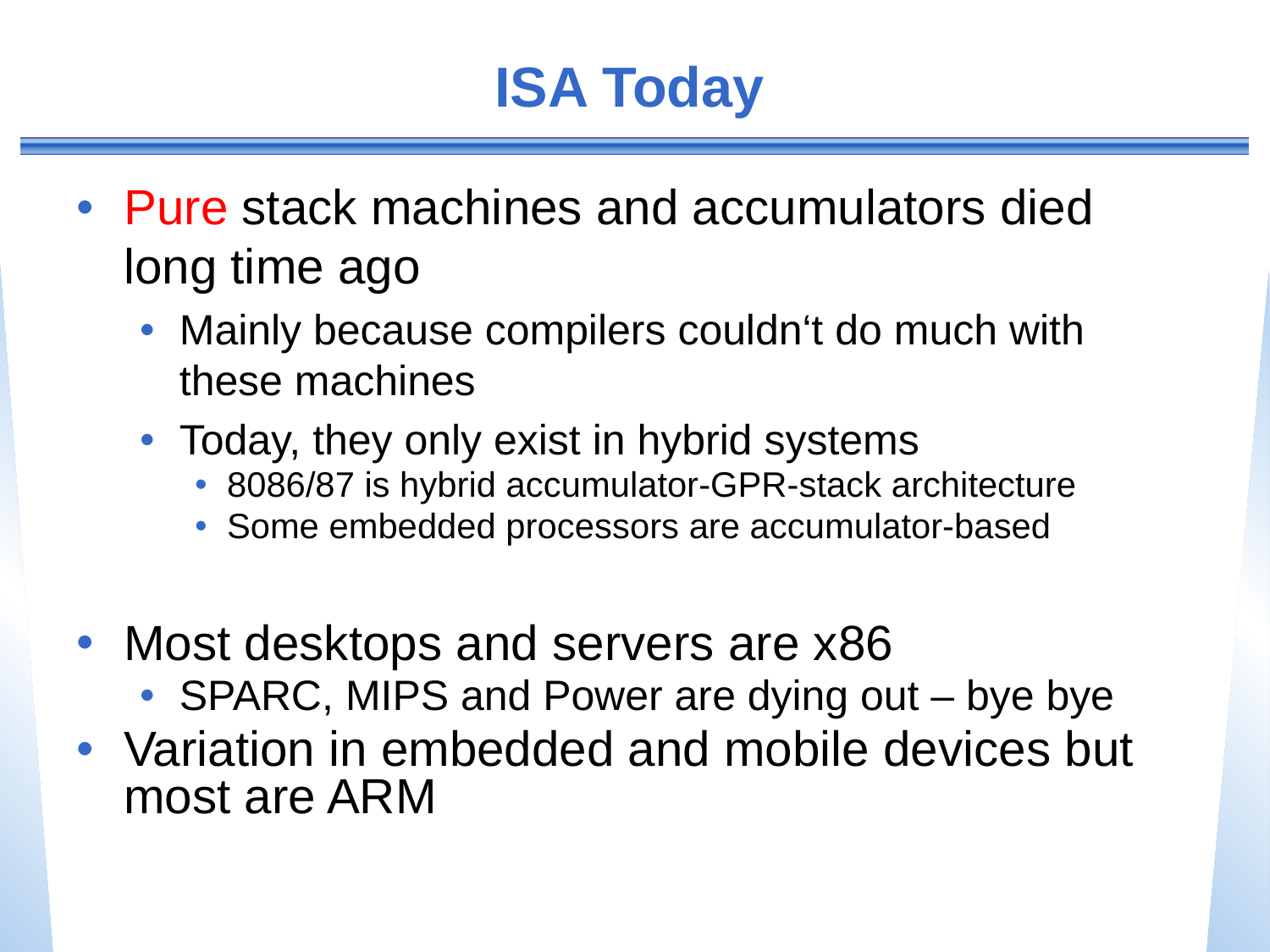

# ISA Today
Pure stack machines and accumulators died long time ago
Mainly because compilers couldn‘t do much with these machines
Today, they only exist in hybrid systems
8086/87 is hybrid accumulator-GPR-stack architecture
Some embedded processors are accumulator-based

Most desktops and servers are x86
SPARC, MIPS and Power are dying out – bye bye
Variation in embedded and mobile devices but most are ARM